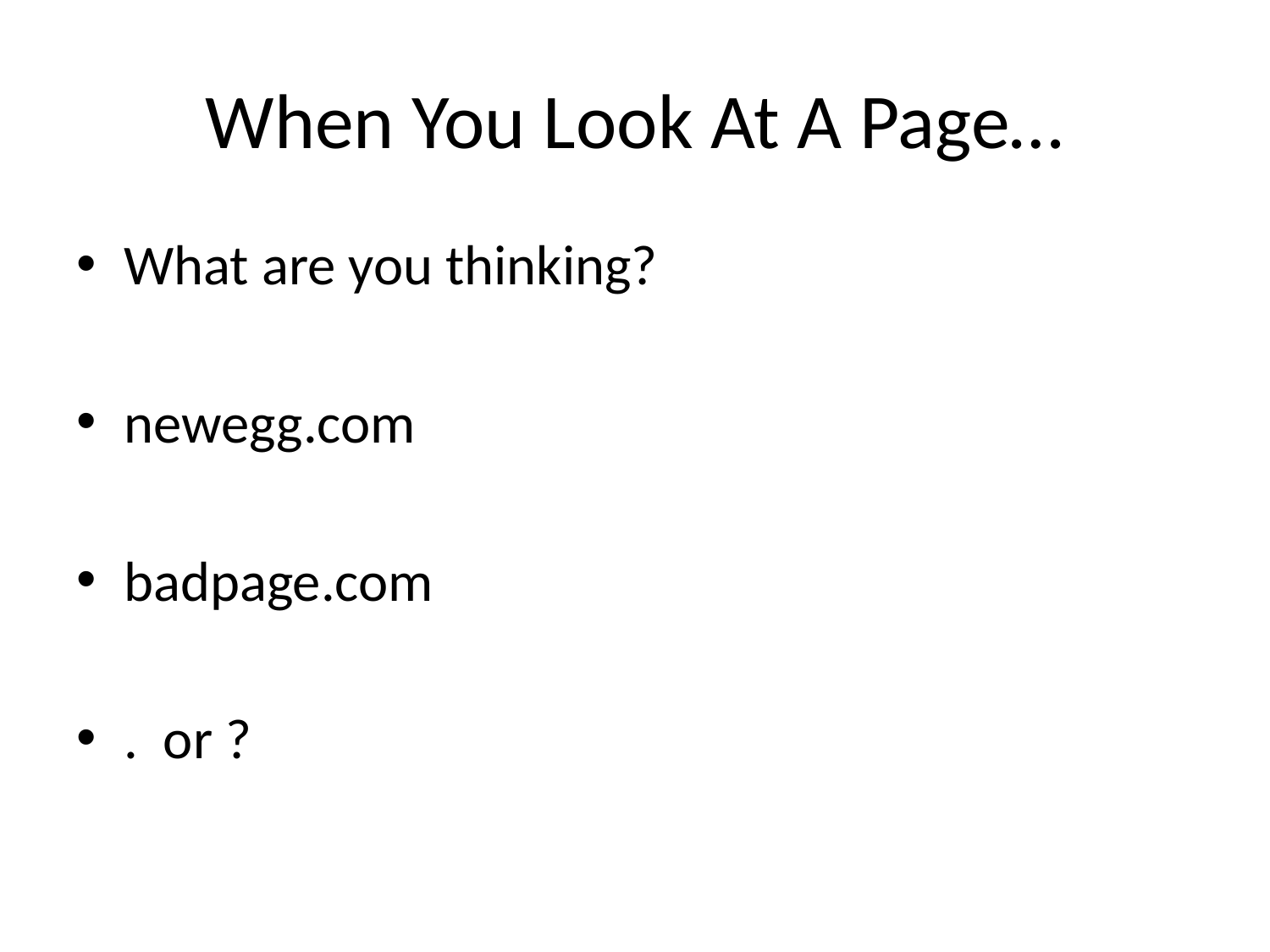

# When You Look At A Page…
What are you thinking?

newegg.com

badpage.com

.  or ?